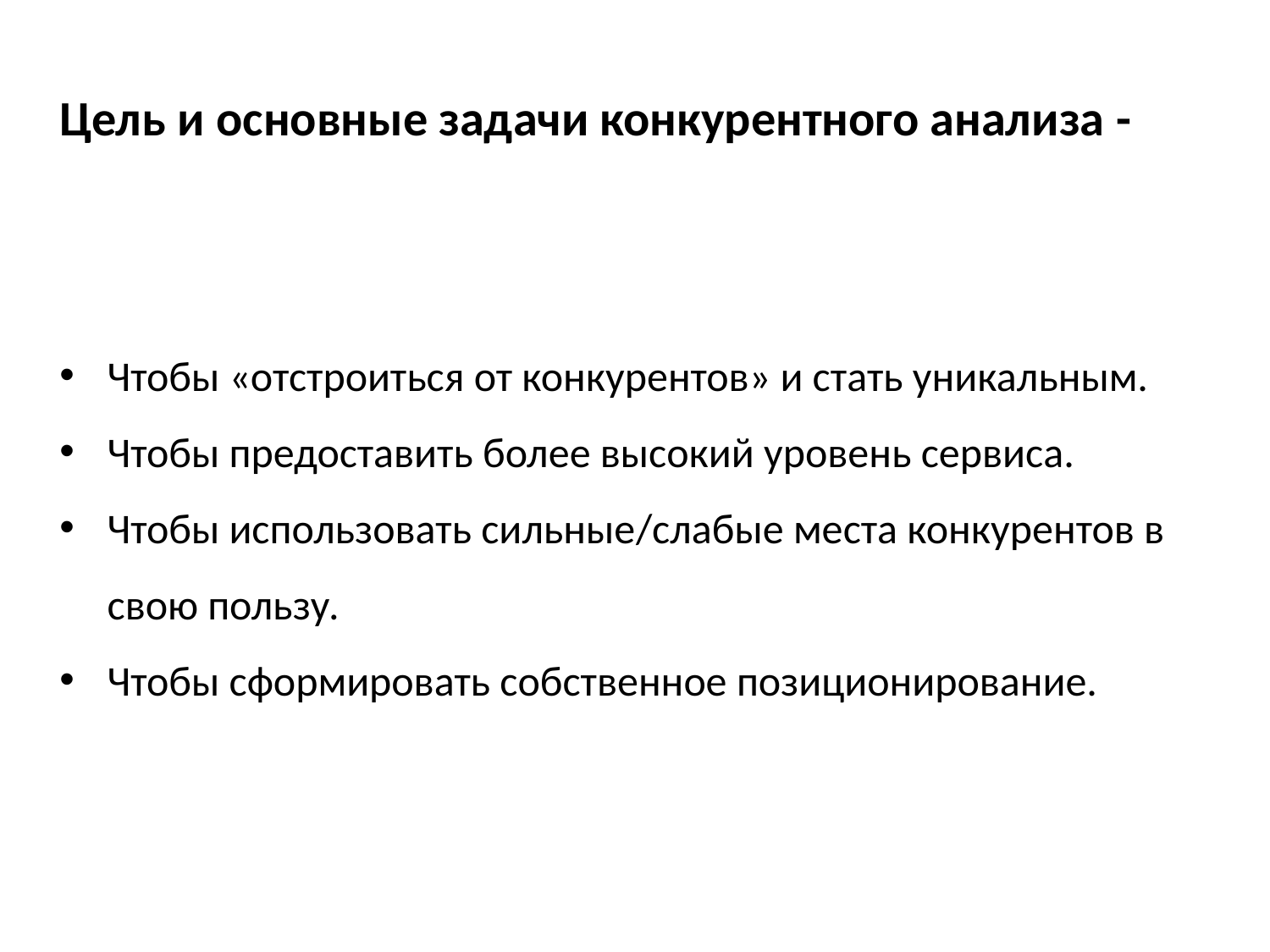

Цель и основные задачи конкурентного анализа -

Чтобы «отстроиться от конкурентов» и стать уникальным.
Чтобы предоставить более высокий уровень сервиса.
Чтобы использовать сильные/слабые места конкурентов в свою пользу.
Чтобы сформировать собственное позиционирование.